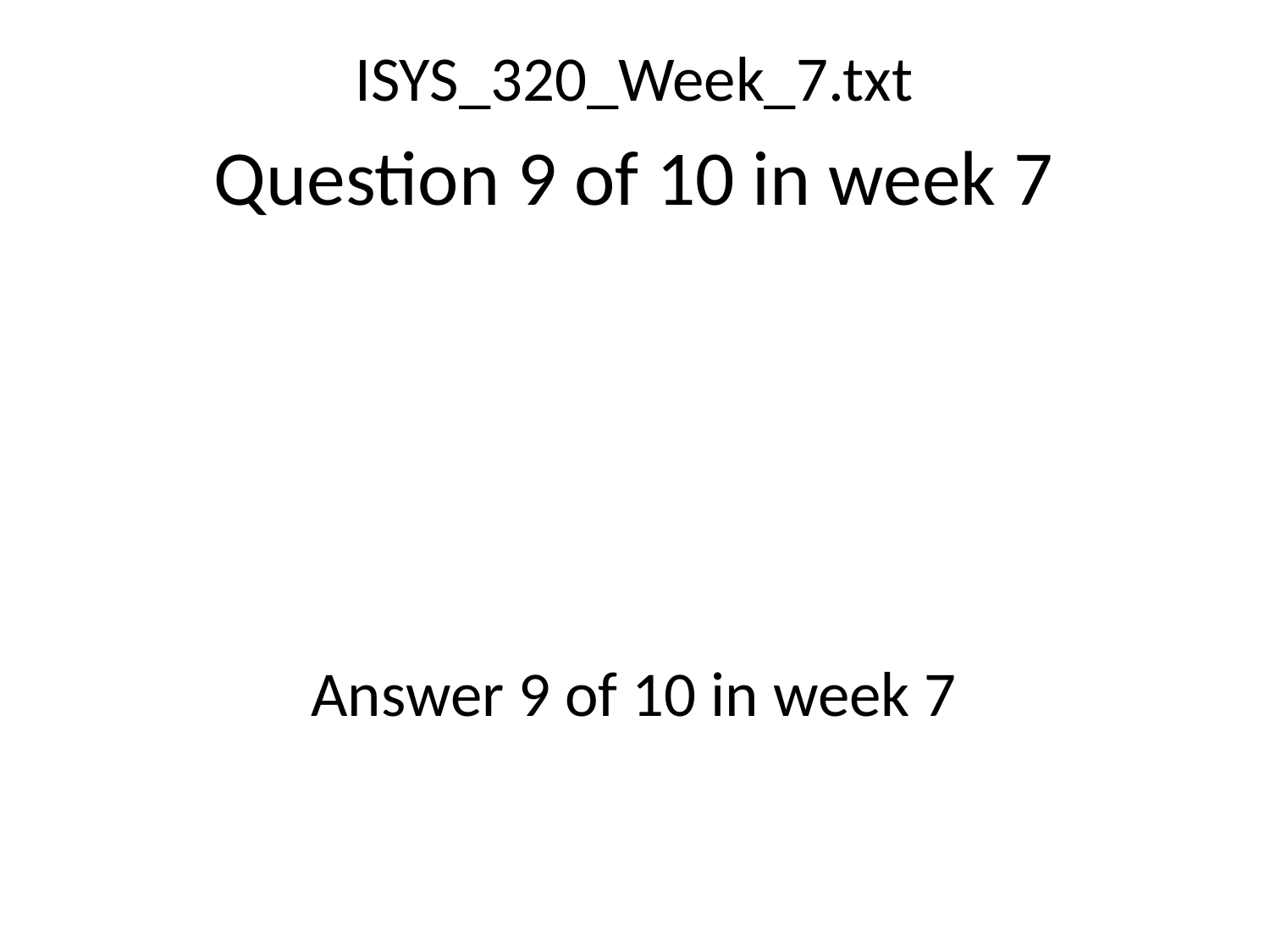

ISYS_320_Week_7.txt
Question 9 of 10 in week 7
Answer 9 of 10 in week 7